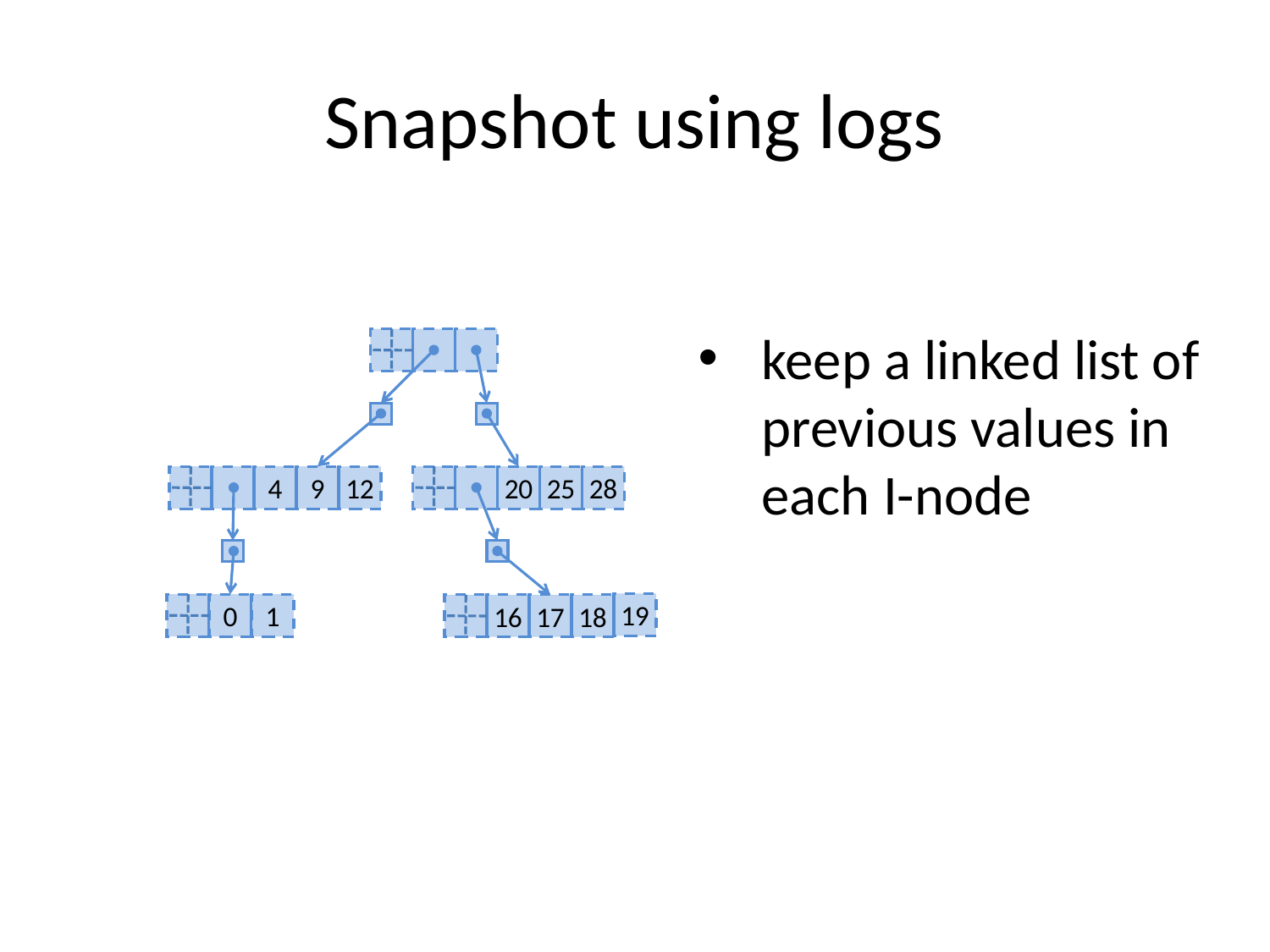

# Snapshot using logs
keep a linked list of previous values in each I-node

4
9
12

20
25
28

19

0
1

16
17
18